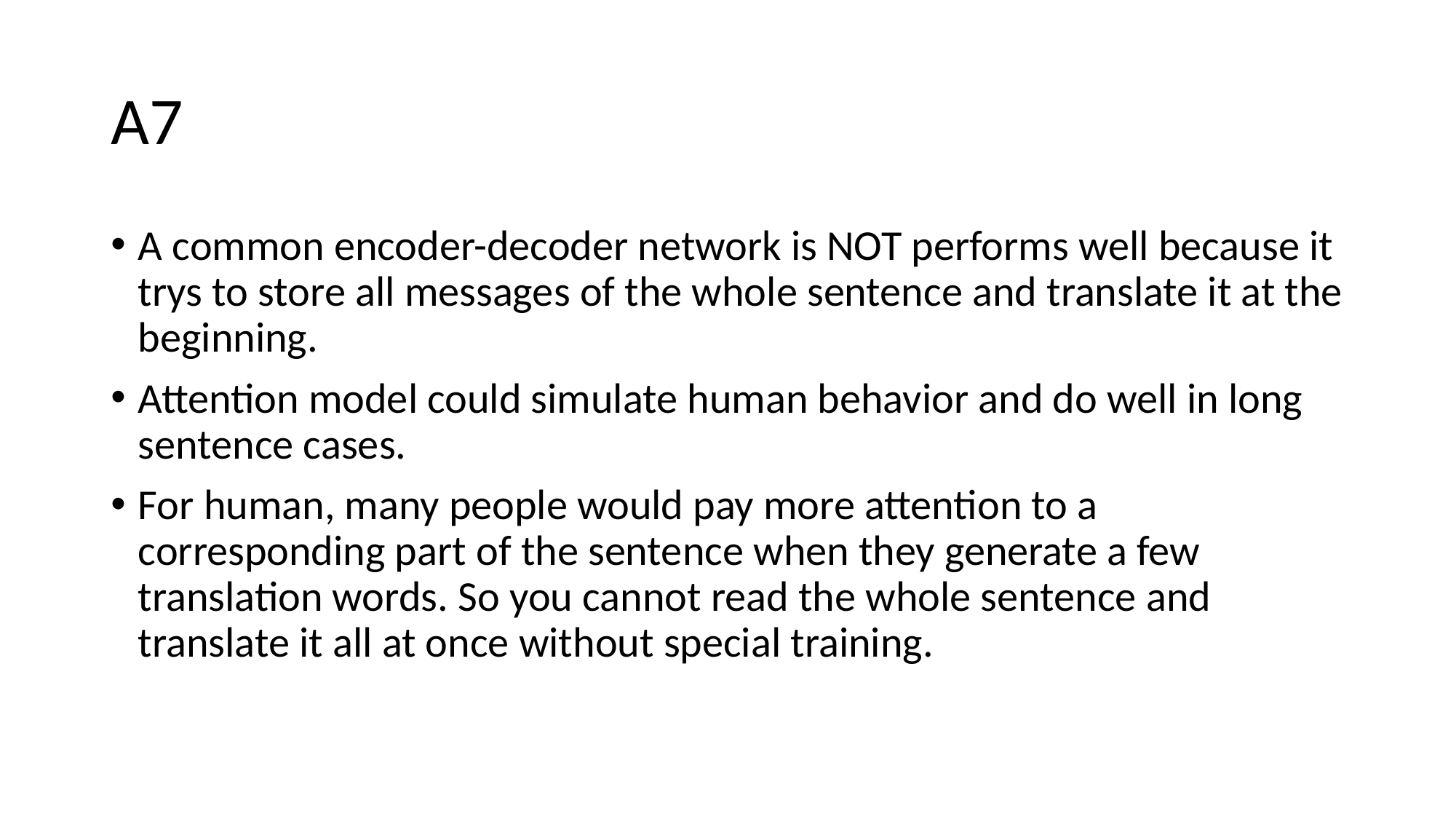

# A7
A common encoder-decoder network is NOT performs well because it trys to store all messages of the whole sentence and translate it at the beginning.
Attention model could simulate human behavior and do well in long sentence cases.
For human, many people would pay more attention to a corresponding part of the sentence when they generate a few translation words. So you cannot read the whole sentence and translate it all at once without special training.